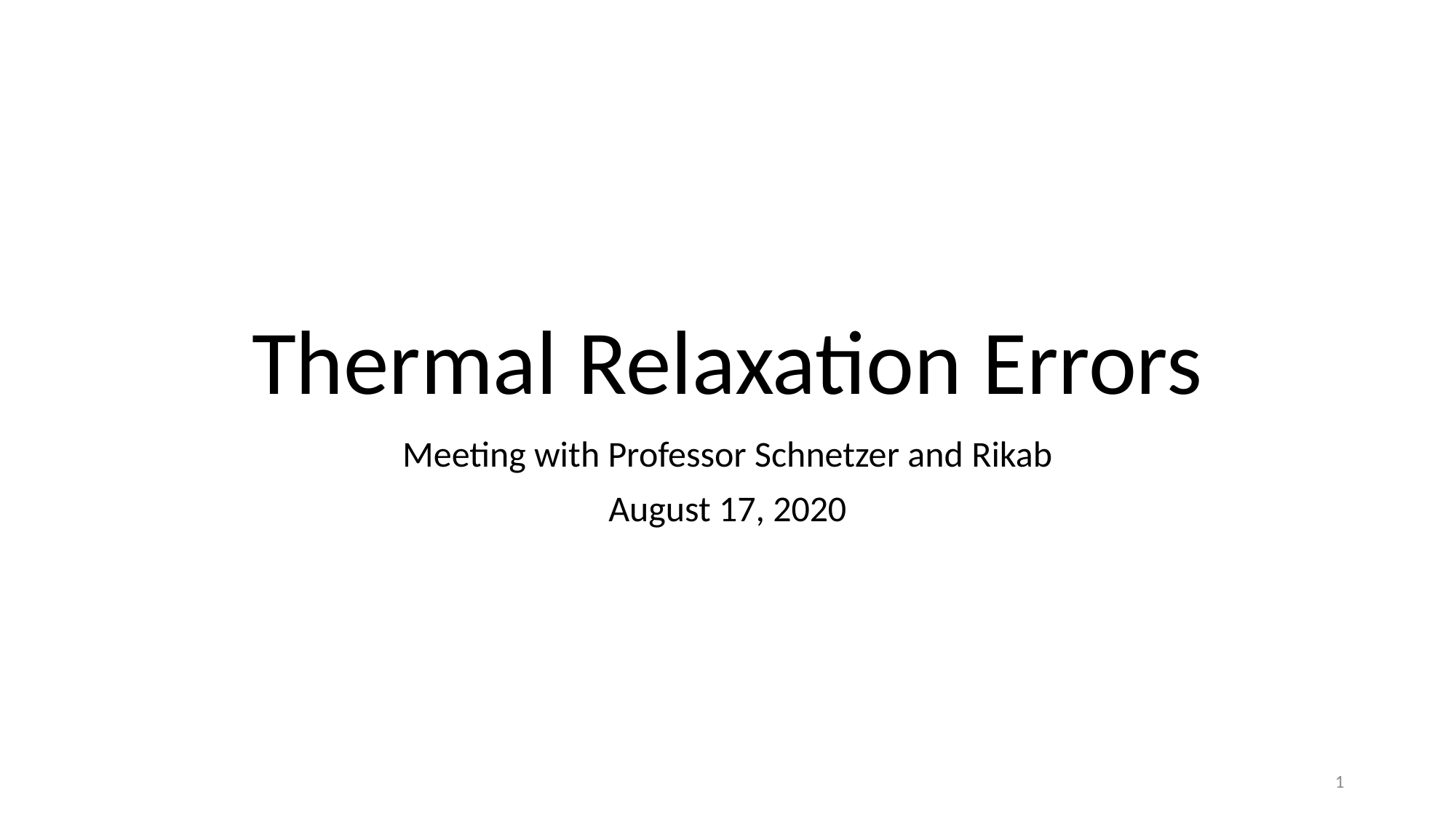

# Thermal Relaxation Errors
Meeting with Professor Schnetzer and Rikab
August 17, 2020
1